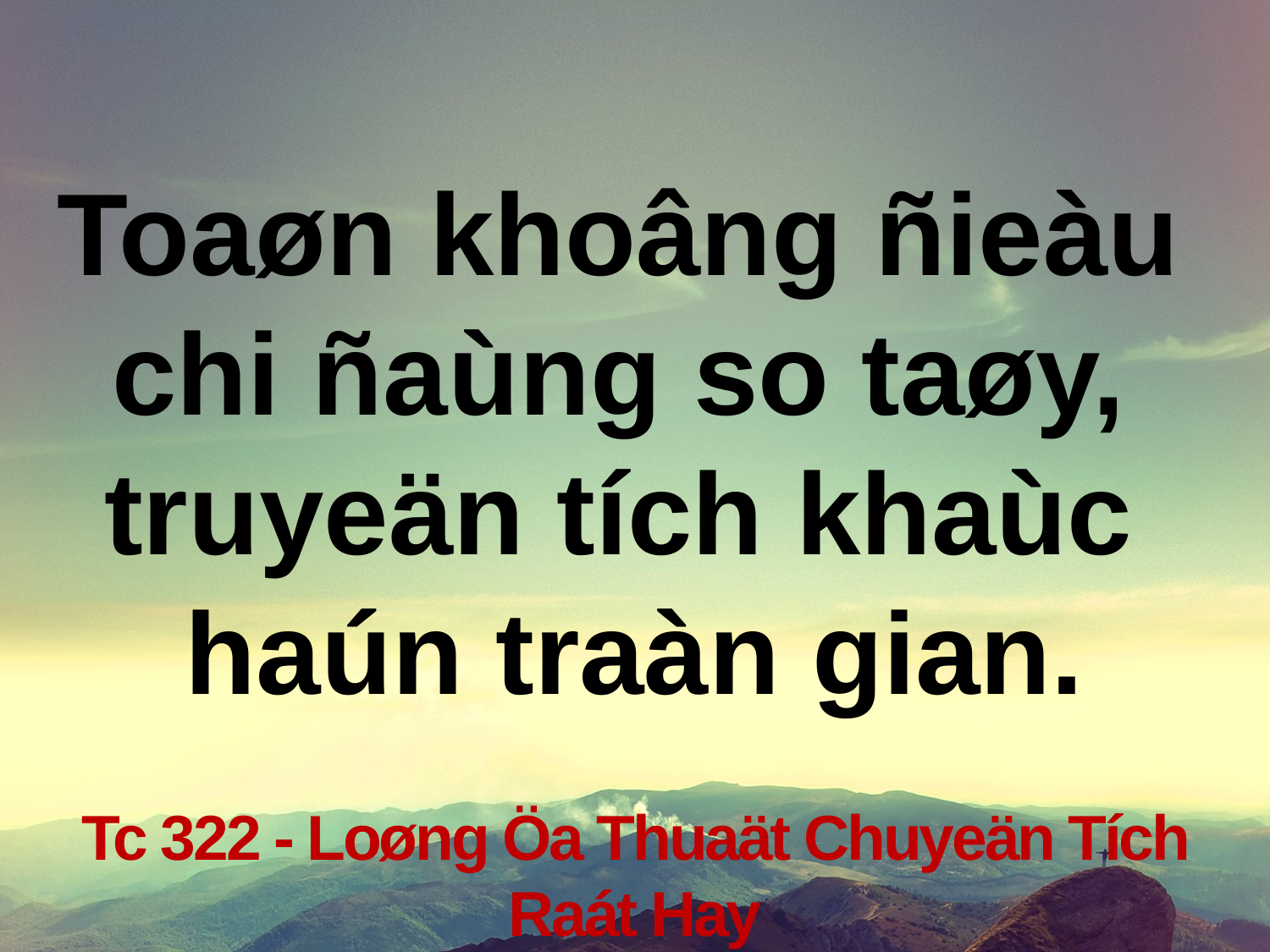

Toaøn khoâng ñieàu
chi ñaùng so taøy,
truyeän tích khaùc
haún traàn gian.
Tc 322 - Loøng Öa Thuaät Chuyeän Tích Raát Hay